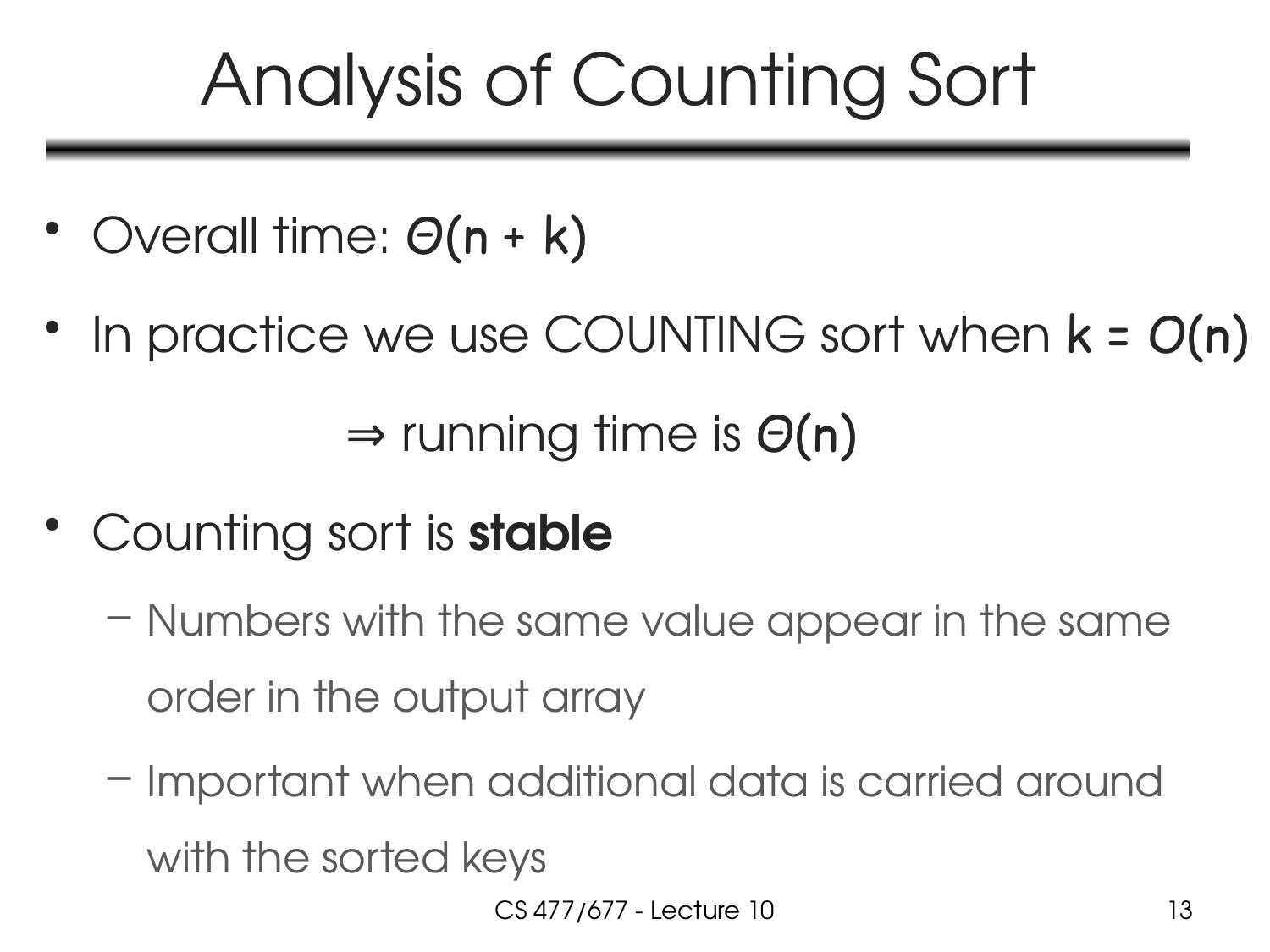

# Analysis of Counting Sort
Overall time: Θ(n + k)
In practice we use COUNTING sort when k = O(n)
			⇒ running time is Θ(n)
Counting sort is stable
Numbers with the same value appear in the same order in the output array
Important when additional data is carried around with the sorted keys
CS 477/677 - Lecture 10
13